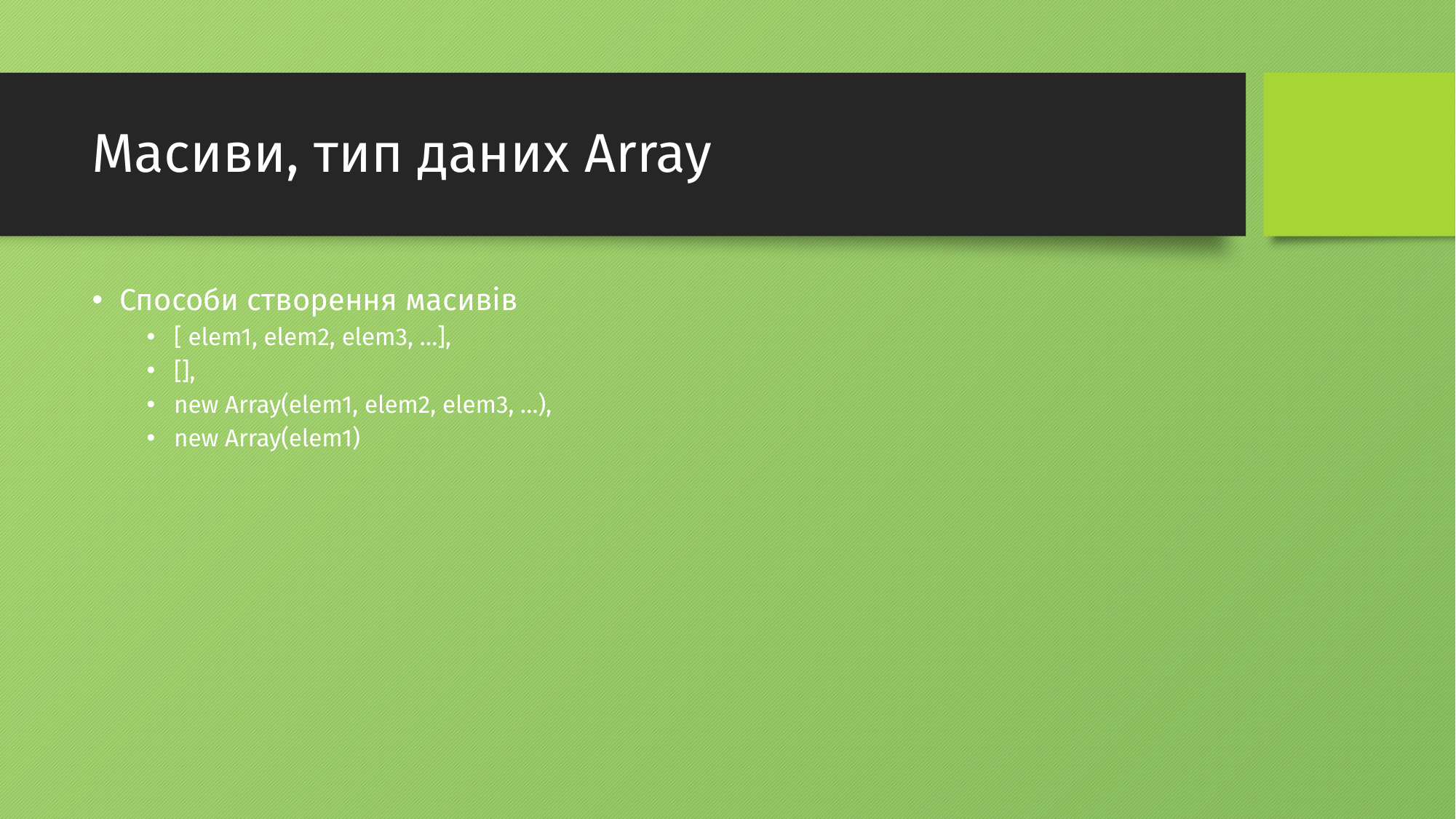

# Масиви, тип даних Array
Способи створення масивів
[ elem1, elem2, elem3, …],
[],
new Array(elem1, elem2, elem3, …),
new Array(elem1)